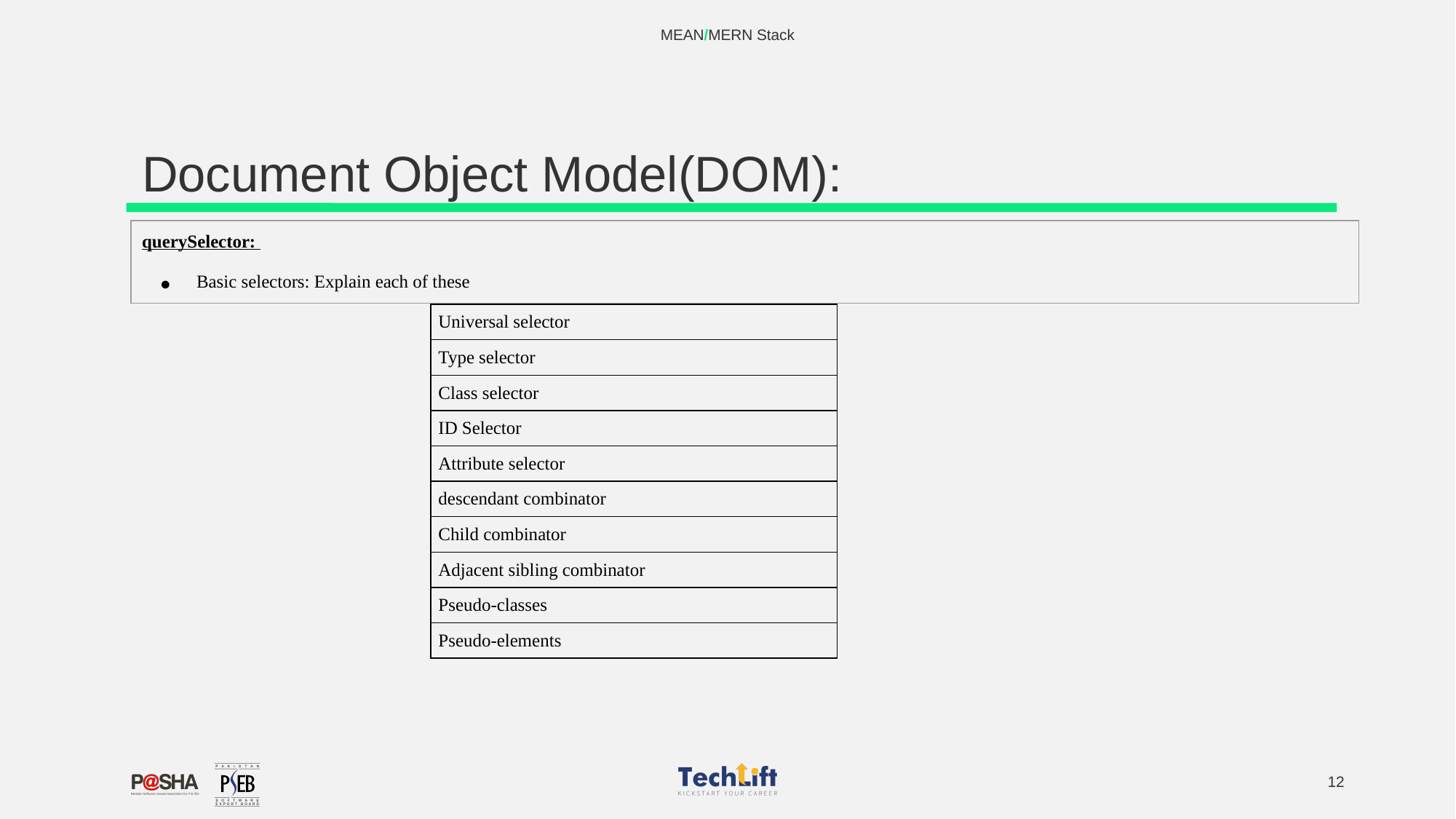

MEAN/MERN Stack
# Document Object Model(DOM):
| querySelector: Basic selectors: Explain each of these |
| --- |
| Universal selector |
| --- |
| Type selector |
| Class selector |
| ID Selector |
| Attribute selector |
| descendant combinator |
| Child combinator |
| Adjacent sibling combinator |
| Pseudo-classes |
| Pseudo-elements |
12